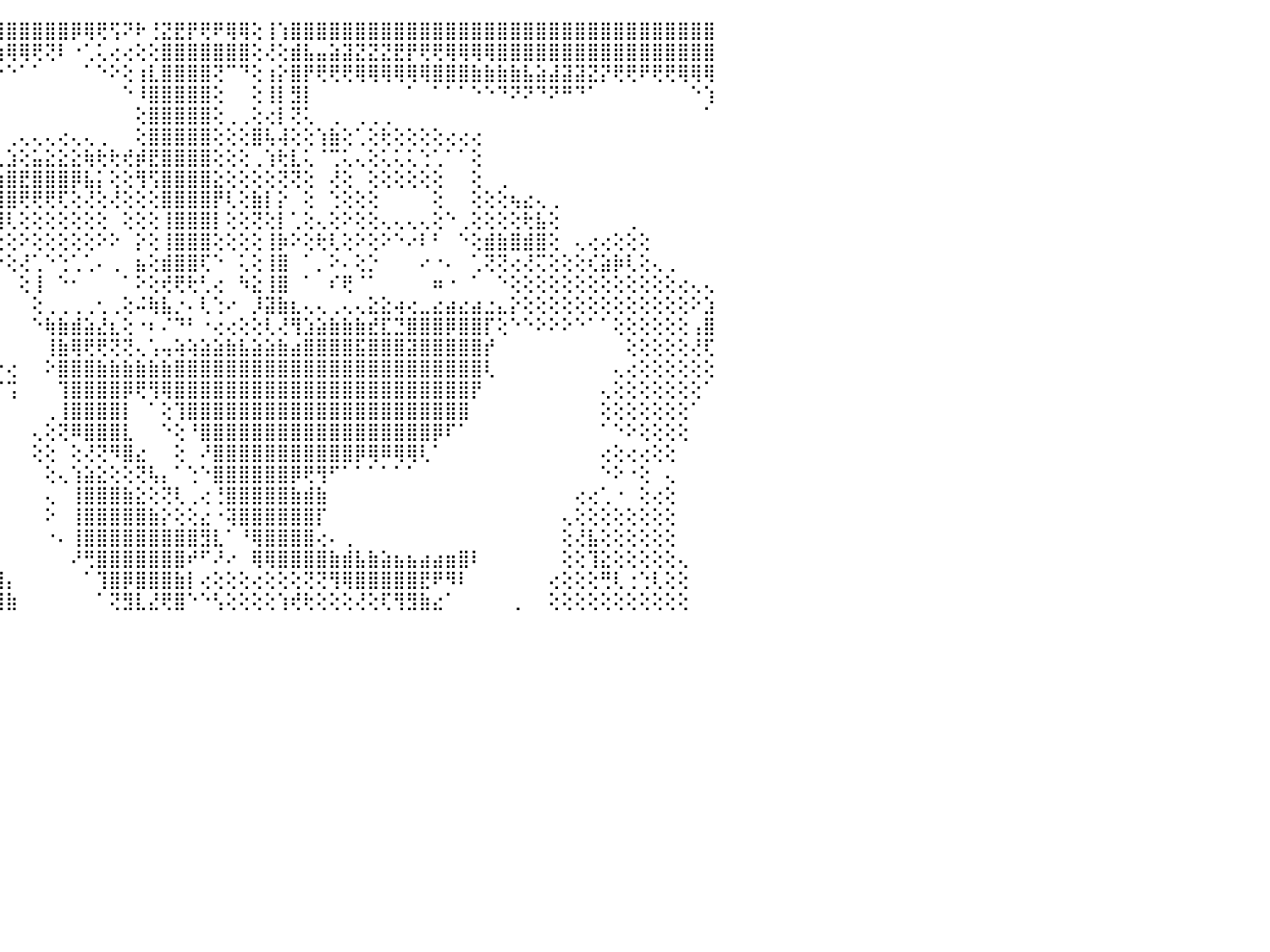

⣿⣿⣿⣿⣿⣿⣿⣿⣿⣿⣿⣿⣿⣽⣽⣽⣿⣿⣿⣿⣿⢻⣿⣿⡕⢅⢔⢹⢜⢏⢕⣿⢸⢱⢱⢺⣏⣵⣸⣿⣿⢕⢸⣿⣿⣿⣿⣿⣿⣿⡿⢿⢟⢫⠝⠗⢘⣝⣟⡟⢟⠟⢿⢿⢕⢸⢱⣿⣿⣿⣿⣿⣿⣿⣿⣿⣿⣿⣿⣿⣿⣿⣿⣿⣿⣿⣿⣿⣿⣿⣿⣿⣿⣿⣿⣿⣿⣿⣿⣿⠀
⣿⢿⣿⣿⣿⣿⣿⣿⣿⣿⣿⣿⣿⣿⣿⣿⣿⣿⣿⣿⣿⣿⣿⣿⣿⢕⢕⣧⢑⣸⢵⢝⡱⣵⣾⣿⣿⣿⣿⣿⣿⣕⣸⣿⢷⢿⢿⢟⢝⠇⠐⢁⢅⢔⢔⢕⢕⣿⣿⣿⣿⣿⣿⣿⢕⢜⢕⣾⣧⣤⣵⣽⣝⣝⣝⣟⡟⢟⢟⢿⢿⢿⢿⣿⣿⣿⣿⣿⣿⣿⣿⣿⣿⣿⣿⣿⣿⣿⣿⣿⠀
⣿⢿⣿⣿⣿⣿⣿⣿⣿⣿⣿⣿⣿⣿⣿⣿⣿⣿⣿⣿⣿⣿⣿⡟⣿⢱⢗⢏⢝⠱⢎⢔⠕⣿⣽⣿⣿⣿⣿⡿⢟⢏⠕⢕⠑⠑⠁⠁⠀⠀⠀⠁⠑⠕⢕⢰⣇⣿⣿⣿⣿⢝⠉⠙⢕⢰⡕⣿⡟⢟⢟⢟⢿⢿⢿⢿⢿⢿⣿⣿⣿⣷⣷⣷⣷⣧⣵⣼⣽⣽⣝⡝⢟⢟⠟⢟⢟⢿⢿⢿⠀
⣿⣿⣿⣿⣿⣿⣿⣿⣿⣿⣿⣿⣿⣿⣿⢟⢻⣿⣿⣟⢏⢝⢫⡯⣵⣷⣿⣿⢇⢕⠕⢕⢼⢟⢟⢟⠏⢑⢕⢅⢔⢕⢕⠕⠁⠀⠀⠀⠀⠀⠀⠀⠀⠀⠑⠸⣿⣿⣿⣿⣿⢕⠀⠀⢕⢸⡇⣻⡇⠀⠀⠀⠀⠀⠀⠀⠁⠀⠁⠁⠁⠑⠑⠙⠝⠝⠙⠝⠛⠙⠁⠀⠀⠀⠀⠀⠀⠀⠑⢱⠀
⣿⣿⣿⣿⣿⣿⣿⣿⣿⣿⣿⣿⣿⣿⣿⡝⢝⢕⢕⢕⢕⢕⢕⠽⣿⣿⣿⢟⢇⠜⢑⢑⢅⢅⢔⢕⠕⠕⢕⢕⢕⢁⠀⠀⠀⠀⠀⠀⠀⠀⠀⠀⠀⠀⠀⢕⣿⣿⣿⣿⣿⢕⢀⢀⢕⢔⡇⢝⢅⠀⢀⠀⢀⢀⢀⠀⠀⠀⠀⠀⠀⠀⠀⠀⠀⠀⠀⠀⠀⠀⠀⠀⠀⠀⠀⠀⠀⠀⠀⠁⠀
⡟⢿⢏⢝⢜⢗⢇⢜⢟⢿⢿⣿⣿⣿⣿⡇⢕⢕⢕⢕⢁⢑⠕⢕⢙⢝⢅⢔⢔⢕⢑⠑⠁⠁⠁⠀⠁⠁⢕⢕⢕⢕⢅⠀⠀⢀⢄⢄⢄⢔⢄⢄⢀⠀⠀⢕⣿⣿⣿⣿⣿⢕⢕⢕⣿⢧⢼⢕⢕⢱⣷⢕⢁⢕⢗⢕⢕⢕⢕⢔⢔⢔⠀⠀⠀⠀⠀⠀⠀⠀⠀⠀⠀⠀⠀⠀⠀⠀⠀⠀⠀
⣯⡕⢕⢕⢕⢕⢕⢕⢕⢕⢕⢝⢝⢜⢷⣿⡕⠑⠁⢀⢀⠁⠅⢕⠁⠁⢅⢕⢁⢕⢕⢔⠀⠀⠀⠀⠀⣀⢕⢕⢱⢕⢕⠀⢀⣱⢕⣥⣕⣕⣕⢷⢗⢗⢞⡾⣟⣿⣿⣿⣿⢕⢕⢕⢀⢱⢗⣇⢅⠈⢉⢅⢄⢕⢅⢅⢅⢑⢁⠁⠁⢕⠀⠀⠀⠀⠀⠀⠀⠀⠀⠀⠀⠀⠀⠀⠀⠀⠀⠀⠀
⣿⢇⢕⢜⡇⢕⢕⢕⢕⢼⢕⢕⢕⢕⢱⡷⣾⣗⡗⢗⢔⢄⢔⢕⢕⢕⢔⢕⢕⢕⢕⢕⢕⢆⠔⠕⢕⠗⢇⢕⢝⢑⢕⢄⣴⣿⣟⣿⣿⣿⡿⣧⡅⢕⢕⢻⢫⣿⣿⣿⣿⣕⢕⢕⢕⢕⢝⢝⢕⠀⢜⢕⠀⢕⢕⢕⢕⢕⢕⠀⠀⢕⠀⢀⠀⠀⠀⠀⠀⠀⠀⠀⠀⠀⠀⠀⠀⠀⠀⠀⠀
⢕⢕⢕⢕⢕⢕⢕⢷⢷⢷⡷⢷⢷⢷⢿⣿⣿⡿⢿⢿⢷⢕⢕⢕⢕⢕⢻⢗⢱⢕⢕⢕⢕⢀⠀⢕⢕⠁⠑⢕⢕⣱⣾⣿⣿⣿⢟⢟⢟⢏⢕⢜⢕⢜⢕⢕⢕⣿⣿⣿⣿⡟⢇⢕⣷⡇⡕⠀⢕⠀⢑⢕⢕⢕⠀⠀⠀⠀⢕⠀⠀⢕⢕⢕⢦⣔⢄⢀⠀⠀⠀⠀⠀⠀⠀⠀⠀⠀⠀⠀⠀
⣵⢕⣵⡕⢸⢕⢕⣱⣕⡜⣕⢕⢕⣕⣕⣷⡷⢷⠷⢵⢕⢕⡱⢵⢗⠓⠛⠛⠟⣕⢵⠵⢵⣵⣤⠵⠵⠕⢕⢕⢜⢝⢙⠻⢿⢇⢕⢕⢕⢕⢕⢕⢕⠀⢕⢕⢕⢸⣿⣿⣿⡇⢕⢕⢝⢕⡇⢁⢕⢄⢕⠕⢕⢕⢄⢄⢄⢄⢕⠑⢀⢕⢕⢕⢕⢗⣧⢕⠀⠀⠀⠀⠀⢀⠀⠀⠀⠀⠀⠀⠀
⢗⡜⢝⢇⢗⢻⢇⢝⢹⣻⢿⣿⣟⢟⢫⠕⠞⠝⢀⣄⣥⡇⢕⢕⡇⠕⢕⠤⠎⢕⣕⣕⡵⢿⣇⡔⢀⢀⢄⢕⢕⢕⢕⢔⢕⢕⠕⢕⢕⢕⢕⢕⠕⠕⠀⡕⢕⢸⣿⣿⣿⢕⢕⢕⢕⢸⡷⠕⢕⢗⢇⢕⠕⢕⠕⠑⠔⠇⠃⠀⠑⢕⣾⣷⣿⣾⣿⢕⠀⢄⢔⢔⢕⢕⢕⠀⠀⠀⠀⠀⠀
⣼⣿⣿⣷⣦⣴⣥⣅⣄⡃⠛⠕⠕⠔⠕⠀⠀⠀⠀⠇⢃⢁⢄⢄⡕⠠⢿⣿⣿⣿⡿⣿⣿⣷⣾⣷⣿⢏⢕⢕⠑⠕⠑⠑⠕⢕⢜⢁⠑⢑⢁⢁⠄⢀⠀⣦⢕⣾⣿⣿⢏⠑⠀⢅⢕⢸⣿⠀⠁⡀⠕⠄⢕⡑⠀⠀⠀⠔⠐⠄⠀⢁⢝⢝⢔⢜⢍⢕⢕⢕⢎⣵⡷⢇⢕⢄⢀⠀⠀⠀⠀
⣿⣿⣿⣿⣿⣿⣿⡛⢫⢟⢟⢷⢲⢐⢄⡄⢄⢄⢄⢀⠔⠁⢕⠁⠑⠁⠈⢻⢻⢿⠀⠜⠿⠿⢿⢿⢏⠕⠁⠀⠀⠀⠀⠀⠀⠀⢕⢸⠀⠑⠂⠀⠀⠀⠁⠕⢕⢞⢟⢗⢃⢔⠀⠳⣕⢸⣿⠀⠁⠀⠎⢟⠈⠁⠀⠀⠀⠀⠶⠐⠀⠁⠀⠑⢕⢕⢕⢕⢕⢕⢕⢕⢕⢕⢕⢕⢕⢔⢄⢄⠀
⠏⢏⢕⢇⢜⢛⢻⢷⡧⣕⡕⢕⢕⢔⢕⢕⢕⢕⢝⢕⢗⢗⢰⢄⢄⢄⢀⢐⠐⠀⠀⠀⠀⠀⠁⠁⠑⠀⠀⠀⠀⠀⠀⠀⠀⠀⠀⢕⢀⢀⢀⢀⢂⢀⢕⠬⢷⣧⡐⠄⢇⢑⠔⠀⡸⣽⣷⣆⢄⢄⢀⢄⢄⣕⣕⢴⢔⣀⣔⣴⣔⣴⣐⣄⡕⢕⢕⢕⢕⢕⢕⢕⢕⢕⢕⢕⢕⢕⠕⣱⠀
⢕⢕⢕⢕⢕⢕⢕⢕⢝⢳⢿⣷⢧⣕⡕⢕⢕⢕⢕⢕⢕⢕⢕⢕⢕⢕⢕⢕⢕⢕⢔⢔⢄⢄⢄⢔⠀⠀⠀⠀⠀⠀⠀⠀⠀⠀⠀⠑⢷⣷⣾⣵⣜⣆⢕⠐⠆⠌⠙⠃⠐⢔⢔⢕⢕⢇⢜⢻⣱⣵⣷⣷⣷⣞⣏⣙⣿⣿⣿⡿⣿⣿⡏⢕⠑⠑⠕⠕⠕⠑⠁⠁⢕⢕⢕⢕⢕⢕⢠⣿⠀
⣕⣕⣕⡕⢕⢕⢕⢕⢇⢕⠕⡘⣹⣺⣽⣳⣷⣷⣿⣿⣷⣧⣵⣥⣥⣥⣴⣧⣵⣵⣵⣵⣣⣇⣷⢕⠀⠀⠀⠀⠀⠀⠀⠀⠀⠀⠀⠀⢸⣷⢿⢟⢟⢝⢝⢄⢡⢤⢵⢵⣵⣵⣷⣧⣵⣵⣷⣴⣿⣿⣿⣿⣯⣿⣿⣿⣽⣿⣿⣿⣿⣿⡞⠀⠀⠀⠀⠀⠀⠀⠀⠀⠀⢕⢕⢕⢕⢕⢜⢏⠀
⢕⢌⢣⠼⣡⣷⣷⣾⣿⣶⣿⣿⣿⣿⣿⣿⣿⣿⣿⣿⣿⣿⣿⣿⣿⣿⣿⣿⢟⢟⢍⢝⢝⢝⢝⢕⠀⣠⢄⠄⠄⠄⠴⠖⠔⢔⠀⠀⠕⣿⣿⣿⣷⣷⣷⣷⣷⣷⣿⣿⣿⣿⣿⣿⣿⣿⣿⣿⣿⣿⣿⣿⣿⣿⣿⣿⣿⣿⣿⣿⣿⣿⢇⠀⠀⠀⠀⠀⠀⠀⠀⠀⢄⢔⢕⢕⢕⢕⢕⢕⠀
⠕⡵⣵⣴⣿⣿⣿⣿⣿⣿⣿⣿⣿⣿⣿⣿⣿⣿⣿⣿⣿⣿⣿⣿⣿⣿⣿⣿⣿⣿⣿⣿⣿⣿⣿⢕⠀⢐⢐⢑⢑⢕⢅⠅⠌⢩⠀⠀⠀⢹⣿⣿⣿⣿⡿⢟⢻⢿⣿⣿⣿⣿⣿⣿⣿⣿⣿⣿⣿⣿⣿⣿⣿⣿⣿⣿⣿⣿⣿⣿⣿⡟⠀⠀⠀⠀⠀⠀⠀⠀⠀⢄⢕⢕⢕⢕⢕⢕⢕⠁⠀
⣼⣷⣿⣿⣿⣿⣿⣿⣿⣿⣿⣿⣿⣿⣿⣿⣿⣿⣿⣿⣿⣿⣿⣿⣿⣿⣿⣿⣿⣿⣿⣿⣿⣿⣿⡇⠀⠈⠁⠀⠀⠀⠀⠀⠀⠀⠀⠀⢀⢸⣿⣿⣿⣿⡇⠀⠁⢕⢹⣿⣿⣿⣿⣿⣿⣿⣿⣿⣿⣿⣿⣿⣿⣿⣿⣿⣿⣿⣿⣿⣿⠀⠀⠀⠀⠀⠀⠀⠀⠀⠀⢕⢕⢕⢕⢕⢕⢕⠁⠀⠀
⣿⣿⣿⣿⣿⣿⣿⣿⣿⣿⣿⣿⣿⣿⣿⣿⣿⣿⣿⣿⣿⣿⣿⣿⣿⣿⣿⣿⣿⣿⣿⣿⣿⣿⣿⡇⠀⣤⣴⣴⣴⡔⢔⠀⠀⠀⠀⢄⢕⢝⠿⣿⣿⣿⣇⠀⠀⠑⢕⠘⣿⣿⣿⣿⣿⣿⣿⣿⣿⣿⣿⣿⣿⣿⣿⣿⣿⣿⡿⠏⠁⠀⠀⠀⠀⠀⠀⠀⠀⠀⠀⠁⠑⠕⢕⢕⢕⢕⠀⠀⠀
⣿⣿⣿⣷⣿⣿⣿⣿⣿⣿⣿⣿⣿⣿⣿⣿⣿⣿⣿⣿⣿⣿⣿⣿⣿⣿⣿⣿⣿⣿⣿⣿⣿⣿⣿⡕⢄⣿⣿⣿⣿⣷⠀⠀⠀⠀⠀⢕⢕⠀⢕⢜⢝⠻⣿⣔⠀⠀⢕⠀⠜⣿⣿⣿⣿⣿⣿⣿⣿⣿⣿⣿⡿⢿⠿⢿⢿⢇⠁⠀⠀⠀⠀⠀⠀⠀⠀⠀⠀⠀⠀⢔⢕⢔⢔⢕⢕⠀⠀⠀⠀
⣿⣿⣿⣿⣿⣿⣿⣿⣿⣿⣿⣿⣿⣿⣿⣿⣿⣿⣿⣿⣿⣿⣿⣿⣿⣿⣿⣿⣿⣿⣿⣿⣿⣿⣿⠕⠘⣿⣿⣿⣿⣿⡔⠀⠀⠀⠀⠀⢕⢄⢱⣵⣕⢕⢕⢝⢧⡄⠁⢑⠑⣿⣿⣿⣿⣿⣿⡿⢟⢻⠋⠁⠁⠁⠁⠁⠁⠀⠀⠀⠀⠀⠀⠀⠀⠀⠀⠀⠀⠀⠀⠑⠕⠐⢕⠀⢄⠀⠀⠀⠀
⣿⣿⣿⣿⣿⣿⣿⣿⣿⣿⣿⣿⣿⣿⣿⣿⣿⣿⣿⣿⣿⣿⣿⣿⣿⣿⣿⣿⣿⣿⣿⣿⣿⣿⡗⠀⠀⢸⣿⣿⣿⣿⣿⡄⠀⠀⠀⠀⢄⠀⢸⣿⣿⣿⣷⣕⢕⢝⢇⢀⢔⢘⣿⣿⣿⣿⣿⣷⣾⣷⠀⠀⠀⠀⠀⠀⠀⠀⠀⠀⠀⠀⠀⠀⠀⠀⠀⠀⠀⢔⢔⢁⠐⠀⢕⢔⢕⠀⠀⠀⠀
⣿⣿⣿⣿⣿⣿⣿⣿⣿⣿⣿⣿⣿⣿⣿⣿⣿⣿⣿⣿⣿⣿⣿⣿⣿⣿⣿⣿⣿⣿⣿⣿⣿⣿⢇⠀⠀⠀⢻⣿⣿⣿⣿⣇⠀⠀⠀⠀⠕⠀⢸⣿⣿⣿⣿⣿⣷⡕⢕⢕⣔⠐⢽⣿⣿⣿⣿⣿⣿⡏⠀⠀⠀⠀⠀⠀⠀⠀⠀⠀⠀⠀⠀⠀⠀⠀⠀⠀⢄⢕⢕⢕⢕⢕⢕⢕⢕⠀⠀⠀⠀
⣿⣿⣿⣿⣿⣿⣿⣿⣿⣿⣿⣿⣿⣿⣿⣿⣿⣿⣿⣿⣿⣿⣿⣿⣿⣿⣿⣿⣿⣿⣿⣿⣿⣿⢕⠀⠀⠀⠑⣿⣿⣿⣿⣿⡄⠀⠀⠀⠐⠄⢸⣿⣿⣿⣿⣿⣿⣿⣿⣿⣻⣇⠁⠘⢿⣿⣿⣿⣿⢔⠄⢀⠀⠀⠀⠀⠀⠀⠀⠀⠀⠀⠀⠀⠀⠀⠀⠀⢕⢜⣧⢕⢕⢕⢕⢕⢕⠀⠀⠀⠀
⣿⣿⣿⣿⣿⣿⣿⣿⣿⣿⣿⣿⣿⣿⣿⣿⣿⣿⣿⣿⣿⣿⣿⣿⣿⣿⣿⣿⣿⣿⣿⣿⣿⡷⠀⠀⠀⠀⠀⠜⣿⣿⣿⣿⡇⠀⠀⠀⠀⠀⠜⢛⣿⣿⣿⣿⣿⣿⣿⠞⠋⠜⠔⠀⢿⢿⣿⣿⣿⣿⣷⣾⣧⣷⣵⣦⣦⣴⣴⣶⣿⠇⠀⠀⠀⠀⠀⠀⢕⢕⢹⣕⢕⢕⢕⢕⢕⢄⠀⠀⠀
⣿⣿⣿⣿⣿⣿⣿⣿⣿⣿⣿⣿⣿⣿⣿⣿⣿⣿⣿⣿⣿⣿⣿⣿⣿⣿⣿⣿⣿⣿⣿⣿⣿⡇⠀⠀⠀⠀⠀⠀⠝⣿⣿⣿⣿⡄⠀⠀⠀⠀⠀⠁⢹⣿⡿⣿⣿⣿⣷⡇⢔⢕⢕⢕⢔⢕⢕⢕⢝⢝⢻⢿⣿⣿⣿⣿⣿⣟⠟⠻⠇⠀⠀⠀⠀⠀⠀⢔⢕⢕⢕⢛⢇⢐⢑⢇⢕⢕⠀⠀⠀
⣿⣿⣿⣿⣿⣿⣿⣿⣿⣿⣿⣿⣿⣿⣿⣿⣿⣿⣿⣿⣿⣿⣿⣿⣿⣿⣿⣿⣿⣿⢟⢟⢟⢇⢀⠀⠀⠀⠀⠀⠀⠹⣿⣿⣿⣷⠀⠀⠀⠀⠀⠀⠁⢝⣻⣇⣜⢟⣿⠑⠑⢣⢕⢕⢕⢕⢱⢞⢗⢕⢕⢕⢜⢕⢏⢻⣻⣷⣔⠁⠀⠀⠀⠀⢀⠀⠀⢕⢕⢕⢕⢕⢕⢕⢕⢕⢕⢕⠀⠀⠀
⠀⠀⠀⠀⠀⠀⠀⠀⠀⠀⠀⠀⠀⠀⠀⠀⠀⠀⠀⠀⠀⠀⠀⠀⠀⠀⠀⠀⠀⠀⠀⠀⠀⠀⠀⠀⠀⠀⠀⠀⠀⠀⠀⠀⠀⠀⠀⠀⠀⠀⠀⠀⠀⠀⠀⠀⠀⠀⠀⠀⠀⠀⠀⠀⠀⠀⠀⠀⠀⠀⠀⠀⠀⠀⠀⠀⠀⠀⠀⠀⠀⠀⠀⠀⠀⠀⠀⠀⠀⠀⠀⠀⠀⠀⠀⠀⠀⠀⠀⠀⠀